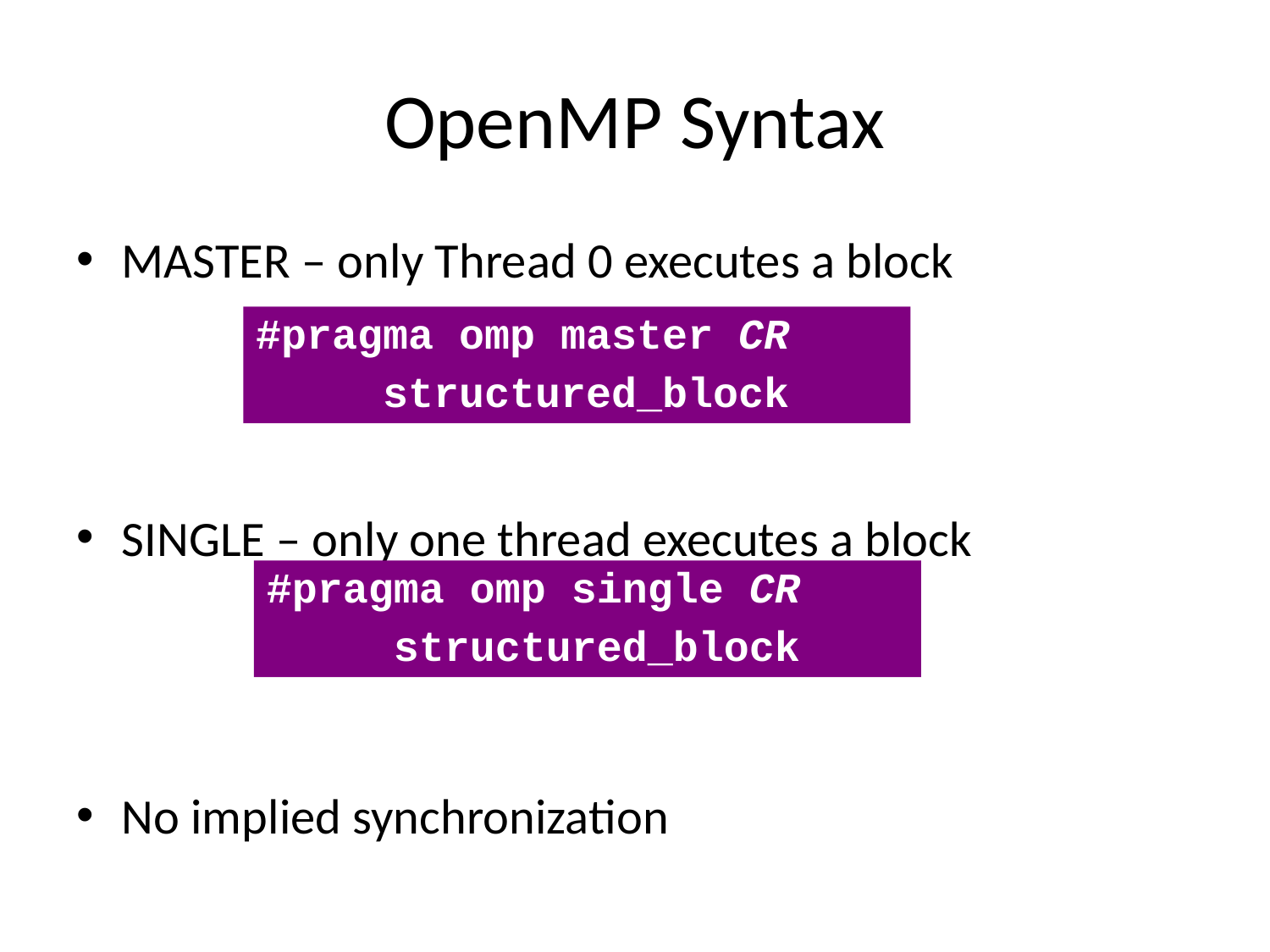

# OpenMP Syntax
MASTER – only Thread 0 executes a block

SINGLE – only one thread executes a block

No implied synchronization

#pragma omp master CR
	structured_block
#pragma omp single CR
	structured_block